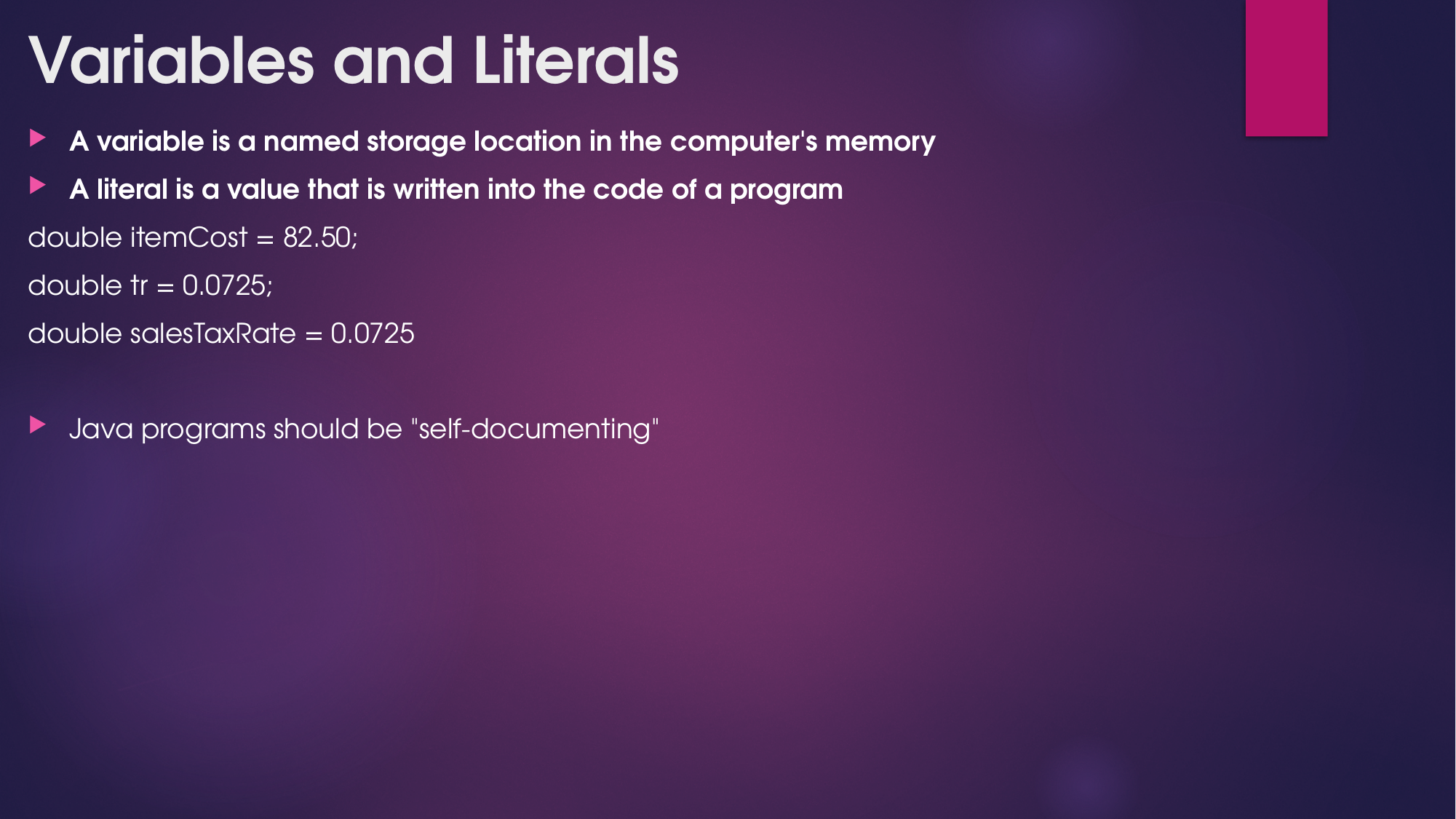

# Variables and Literals
A variable is a named storage location in the computer's memory
A literal is a value that is written into the code of a program
double itemCost = 82.50;
double tr = 0.0725;
double salesTaxRate = 0.0725

Java programs should be "self-documenting"